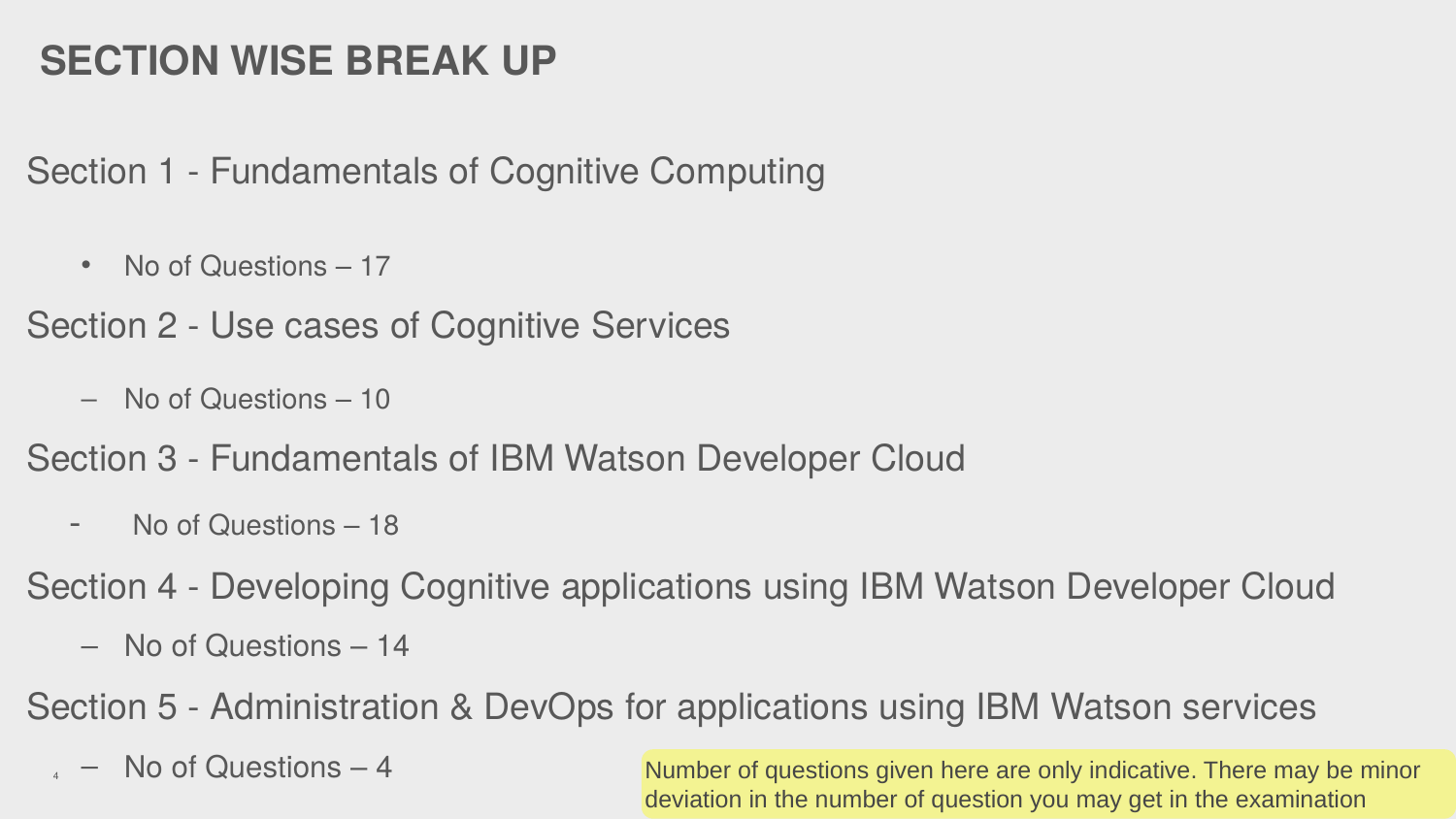

# SECTION WISE BREAK UP
Section 1 - Fundamentals of Cognitive Computing
No of Questions – 17
Section 2 - Use cases of Cognitive Services
No of Questions – 10
Section 3 - Fundamentals of IBM Watson Developer Cloud
	-     No of Questions – 18
Section 4 - Developing Cognitive applications using IBM Watson Developer Cloud
No of Questions – 14
Section 5 - Administration & DevOps for applications using IBM Watson services
No of Questions – 4

Number of questions given here are only indicative. There may be minor deviation in the number of question you may get in the examination
4